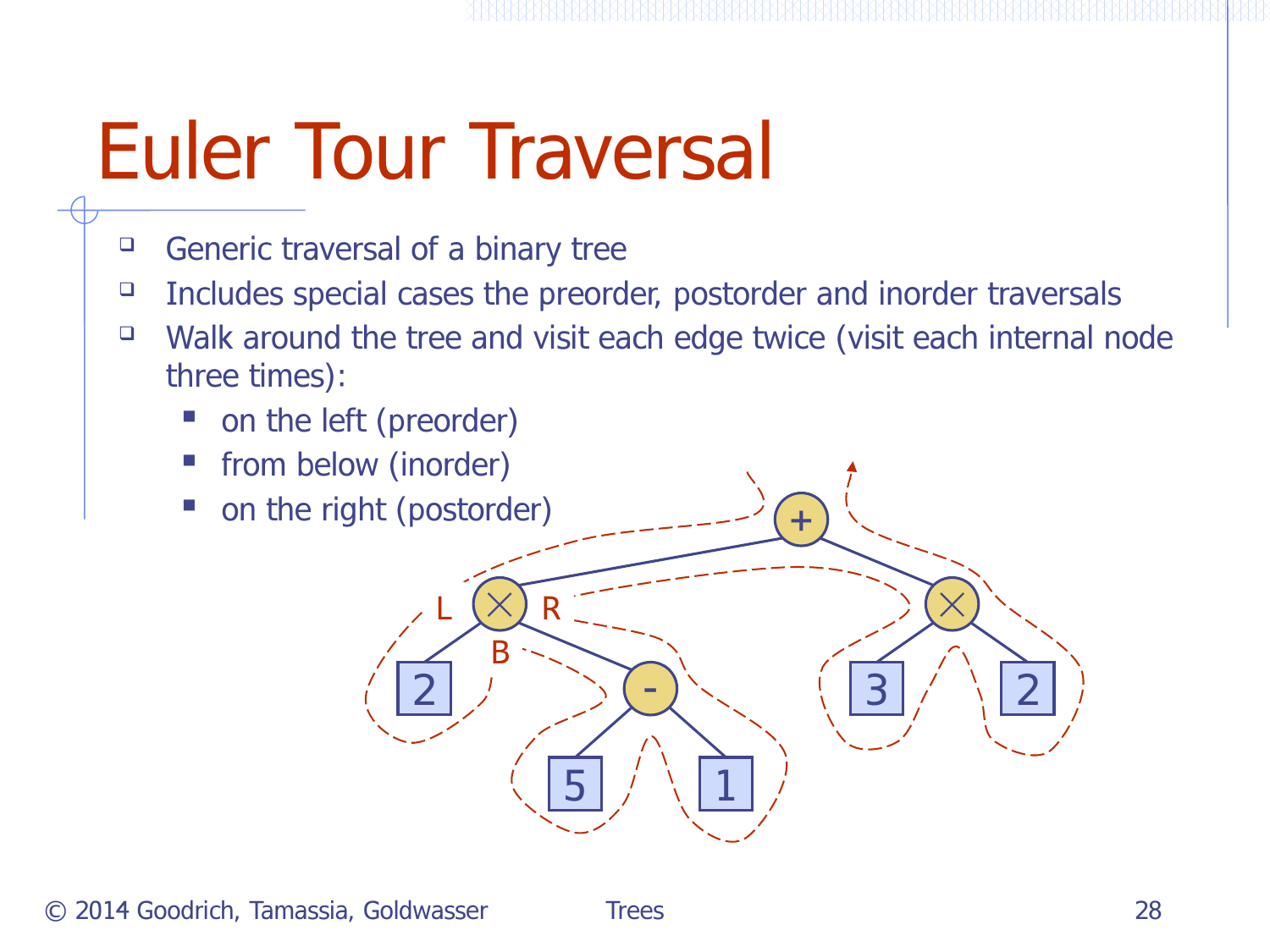

# Euler Tour Traversal
Generic traversal of a binary tree
Includes special cases the preorder, postorder and inorder traversals
Walk around the tree and visit each edge twice (visit each internal node three times):
on the left (preorder)
from below (inorder)
on the right (postorder)

+
×
×
L
R
B
2
−
3
2
5
1
© 2014 Goodrich, Tamassia, Goldwasser
Trees
28